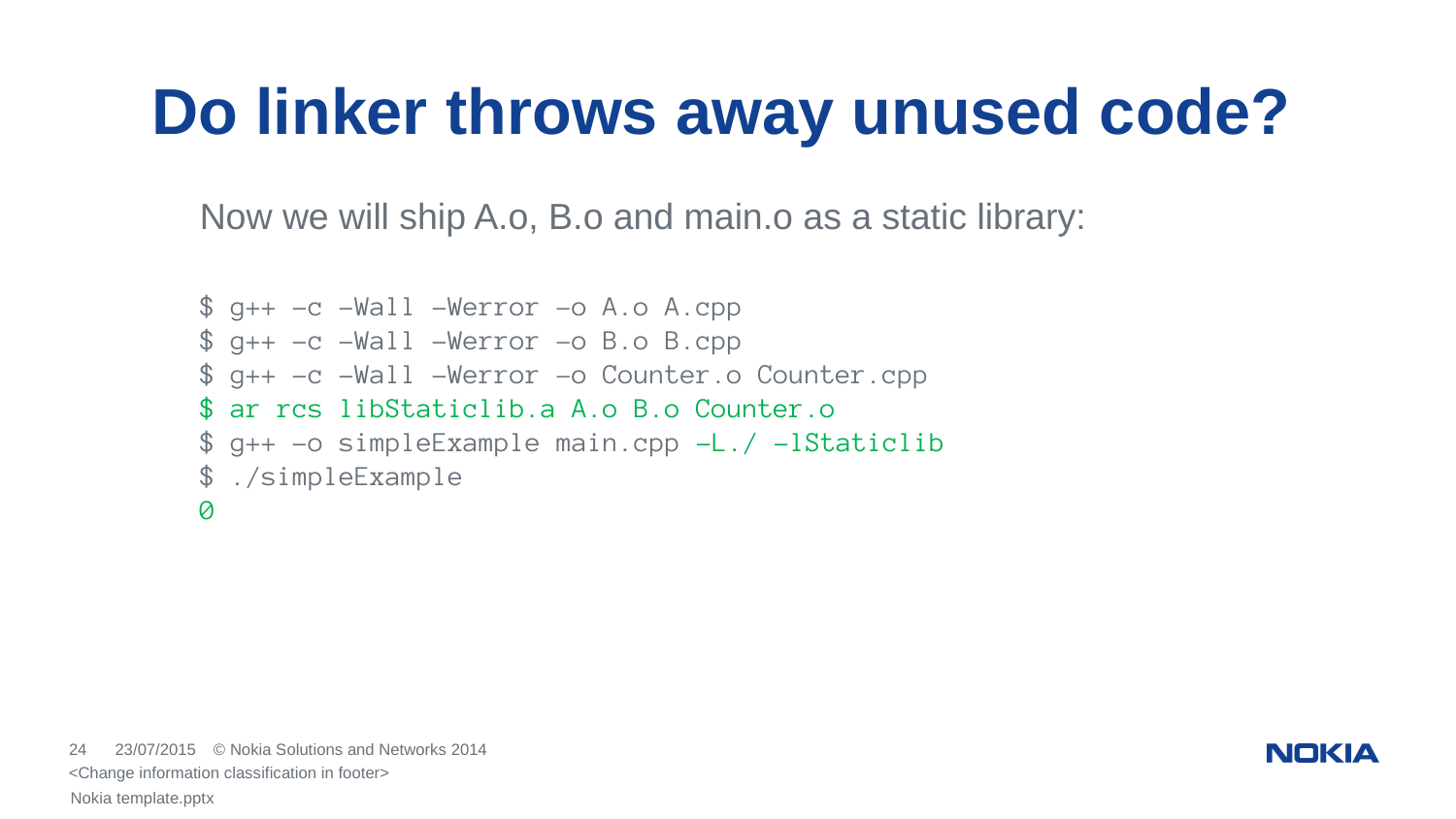

# Do linker throws away unused code?

Now we will ship A.o, B.o and main.o as a static library:
$ g++ -c -Wall -Werror –o A.o A.cpp
$ g++ -c -Wall -Werror –o B.o B.cpp
$ g++ -c -Wall -Werror –o Counter.o Counter.cpp
$ ar rcs libStaticlib.a A.o B.o Counter.o
$ g++ -o simpleExample main.cpp -L./ -lStaticlib
$ ./simpleExample
0
<Change information classification in footer>